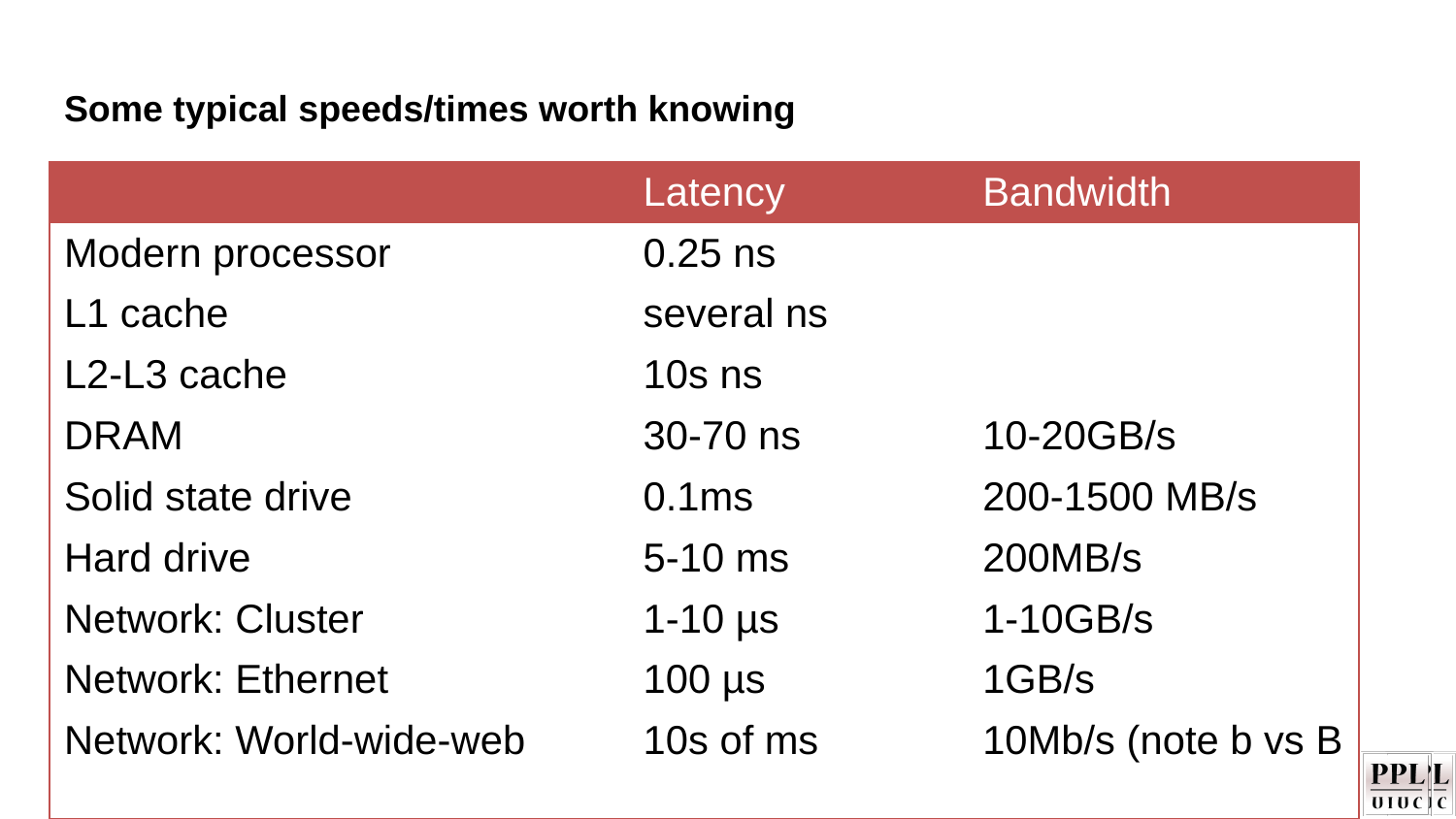

# Some typical speeds/times worth knowing
|  | Latency | Bandwidth |
| --- | --- | --- |
| Modern processor | 0.25 ns |  |
| L1 cache | several ns |  |
| L2-L3 cache | 10s ns |  |
| DRAM | 30-70 ns | 10-20GB/s |
| Solid state drive | 0.1ms | 200-1500 MB/s |
| Hard drive | 5-10 ms | 200MB/s |
| Network: Cluster | 1-10 µs | 1-10GB/s |
| Network: Ethernet | 100 µs | 1GB/s |
| Network: World-wide-web | 10s of ms | 10Mb/s (note b vs B |